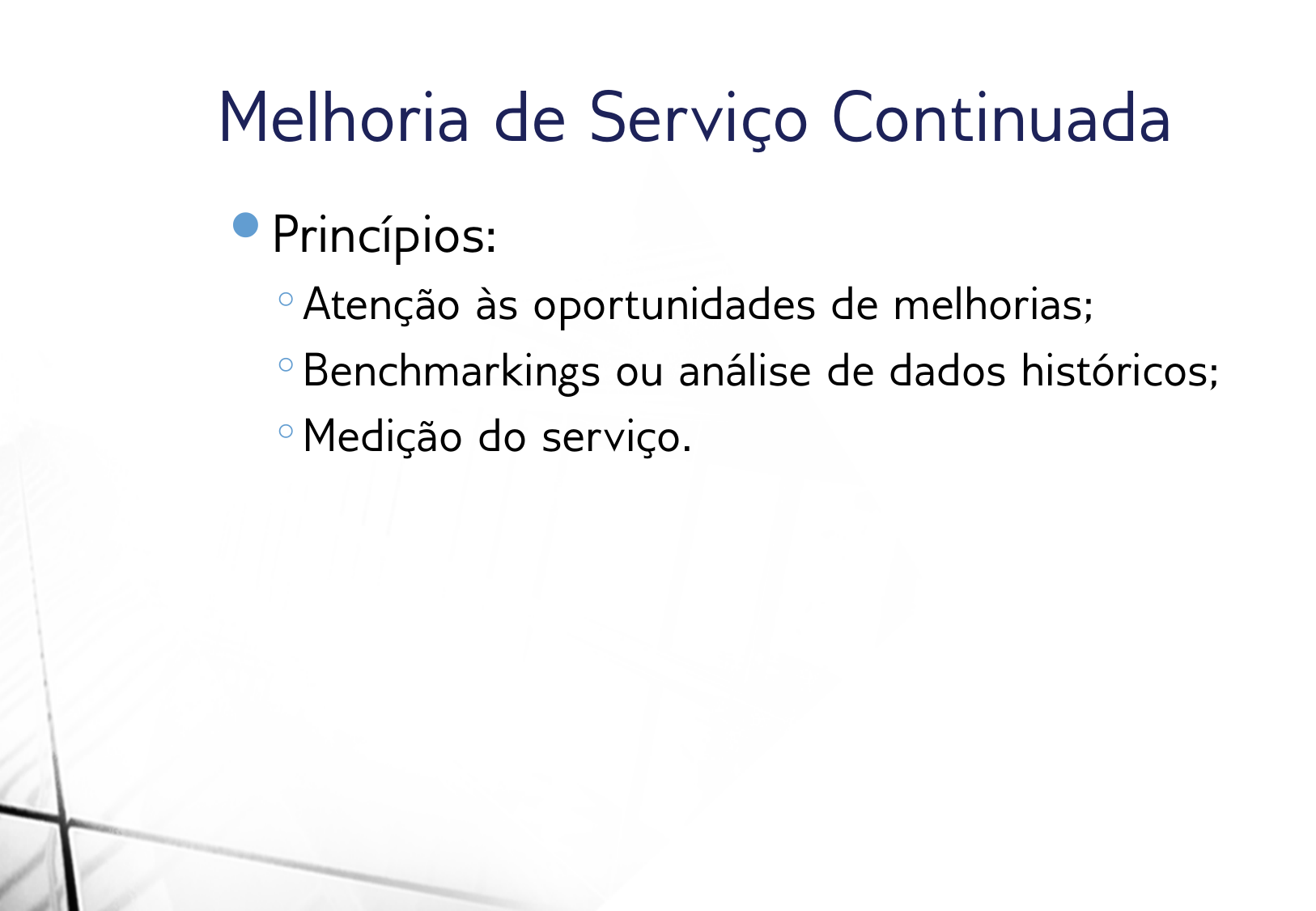

Melhoria de Serviço Continuada
Princípios:
Atenção às oportunidades de melhorias;
Benchmarkings ou análise de dados históricos;
Medição do serviço.